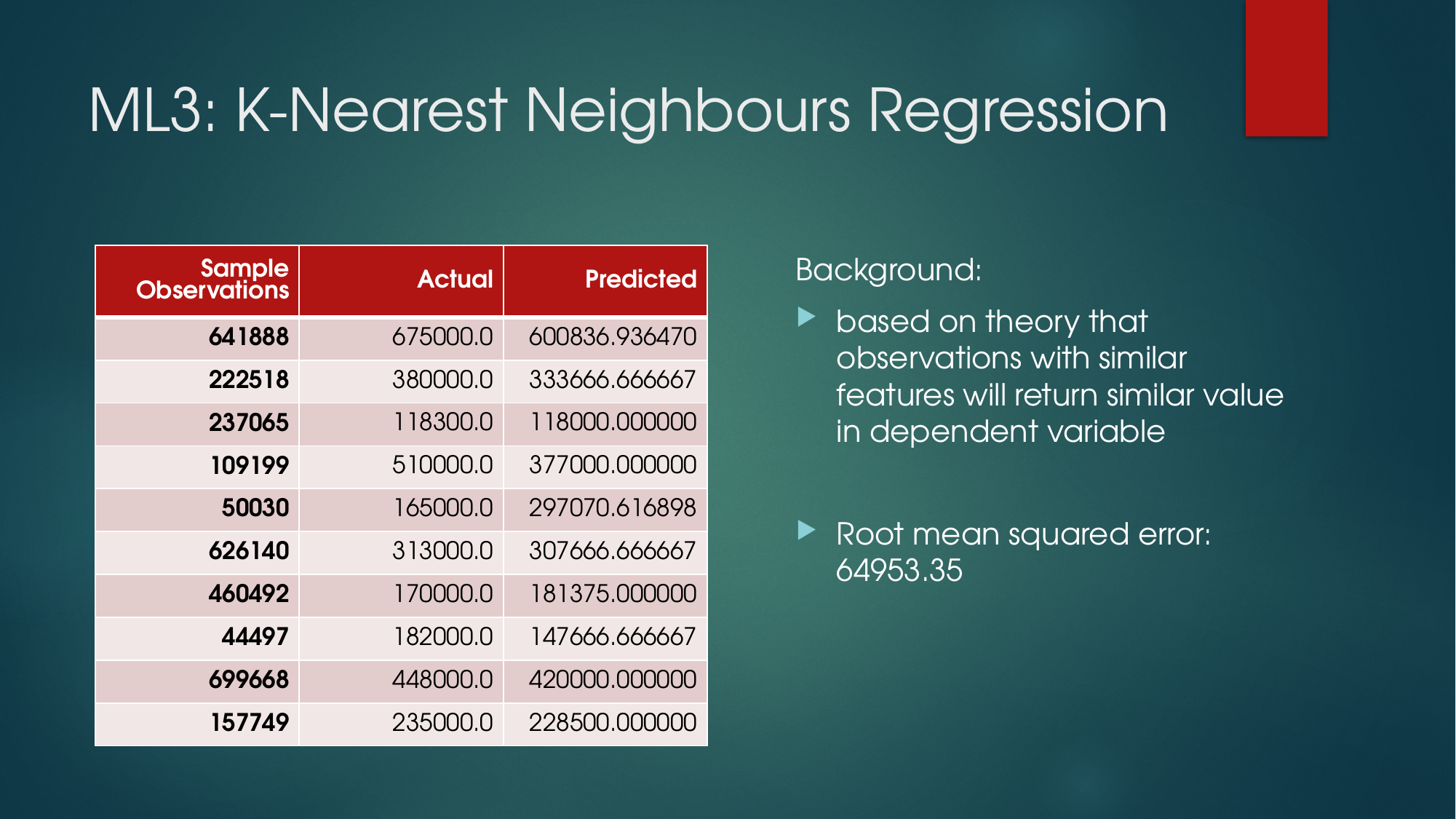

# ML3: K-Nearest Neighbours Regression
| Sample Observations | Actual | Predicted |
| --- | --- | --- |
| 641888 | 675000.0 | 600836.936470 |
| 222518 | 380000.0 | 333666.666667 |
| 237065 | 118300.0 | 118000.000000 |
| 109199 | 510000.0 | 377000.000000 |
| 50030 | 165000.0 | 297070.616898 |
| 626140 | 313000.0 | 307666.666667 |
| 460492 | 170000.0 | 181375.000000 |
| 44497 | 182000.0 | 147666.666667 |
| 699668 | 448000.0 | 420000.000000 |
| 157749 | 235000.0 | 228500.000000 |
Background:
based on theory that observations with similar features will return similar value in dependent variable

Root mean squared error: 64953.35